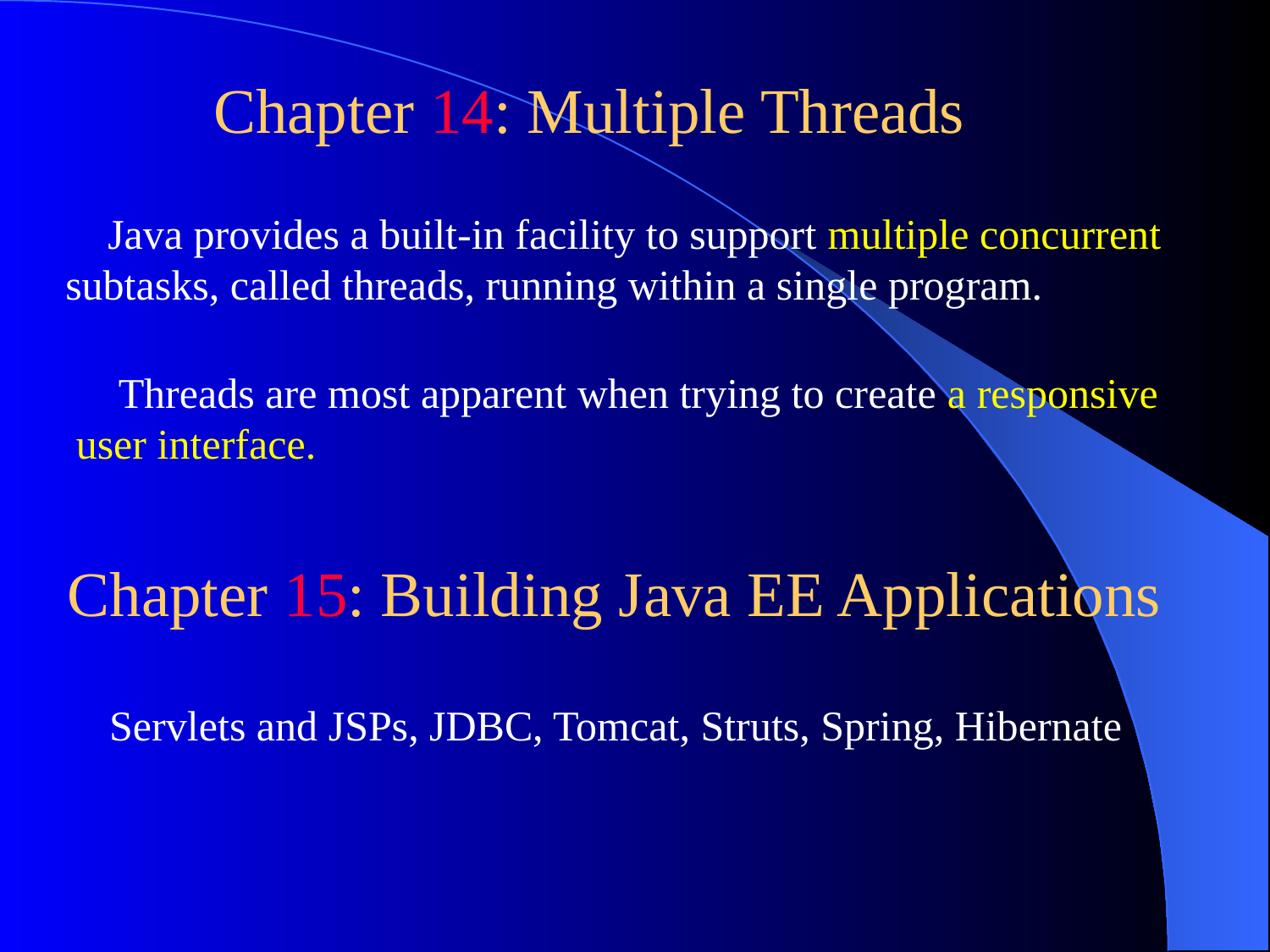

Chapter 14: Multiple Threads
    Java provides a built-in facility to support multiple concurrent subtasks, called threads, running within a single program.
    Threads are most apparent when trying to create a responsive user interface.
Chapter 15: Building Java EE Applications
   Servlets and JSPs, JDBC, Tomcat, Struts, Spring, Hibernate